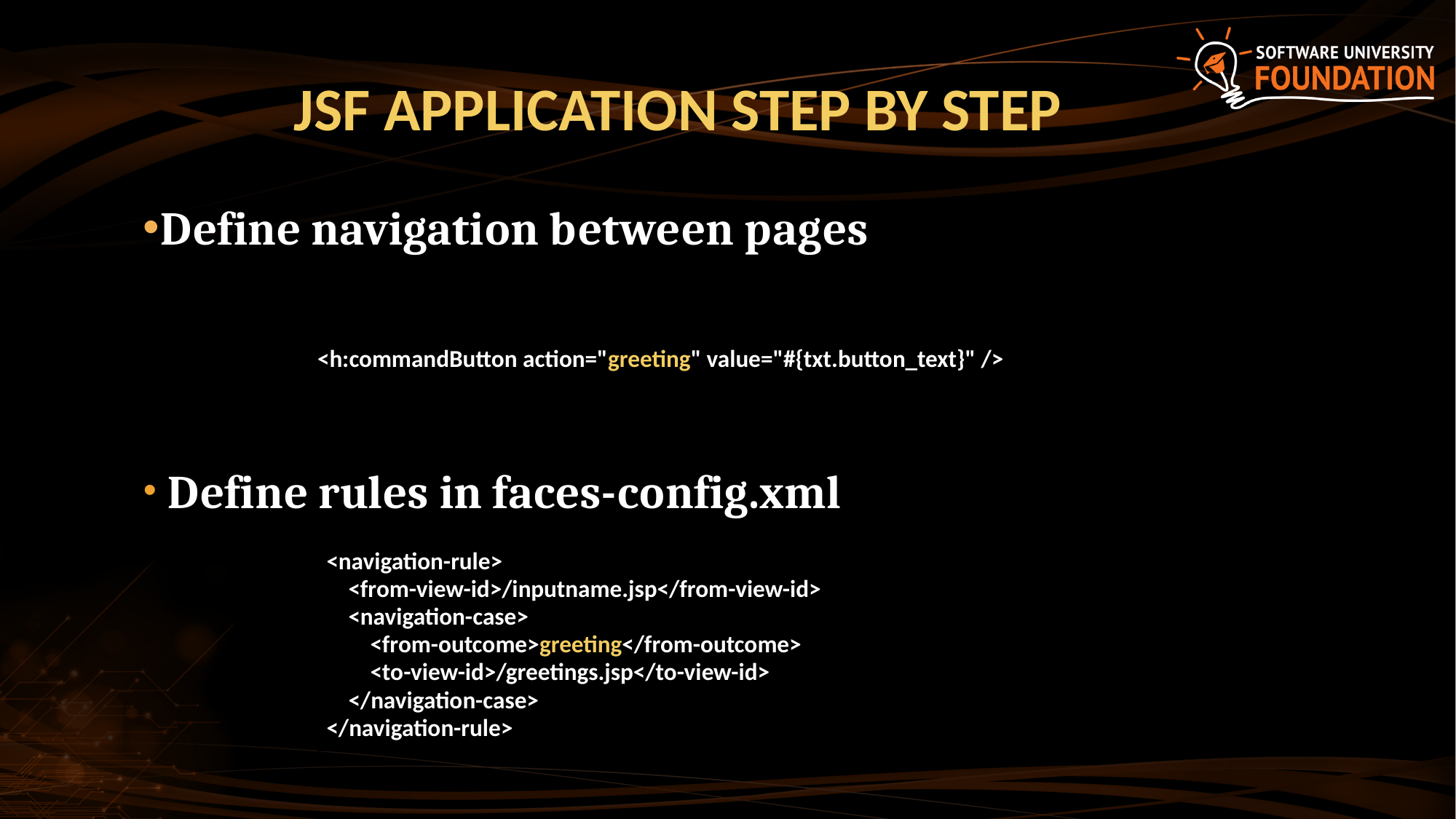

# JSF application step by step
Define navigation between pages

 Define rules in faces-config.xml
| <h:commandButton action="greeting" value="#{txt.button\_text}" /> |
| --- |

| <navigation-rule> <from-view-id>/inputname.jsp</from-view-id> <navigation-case> <from-outcome>greeting</from-outcome> <to-view-id>/greetings.jsp</to-view-id> </navigation-case> </navigation-rule> |
| --- |